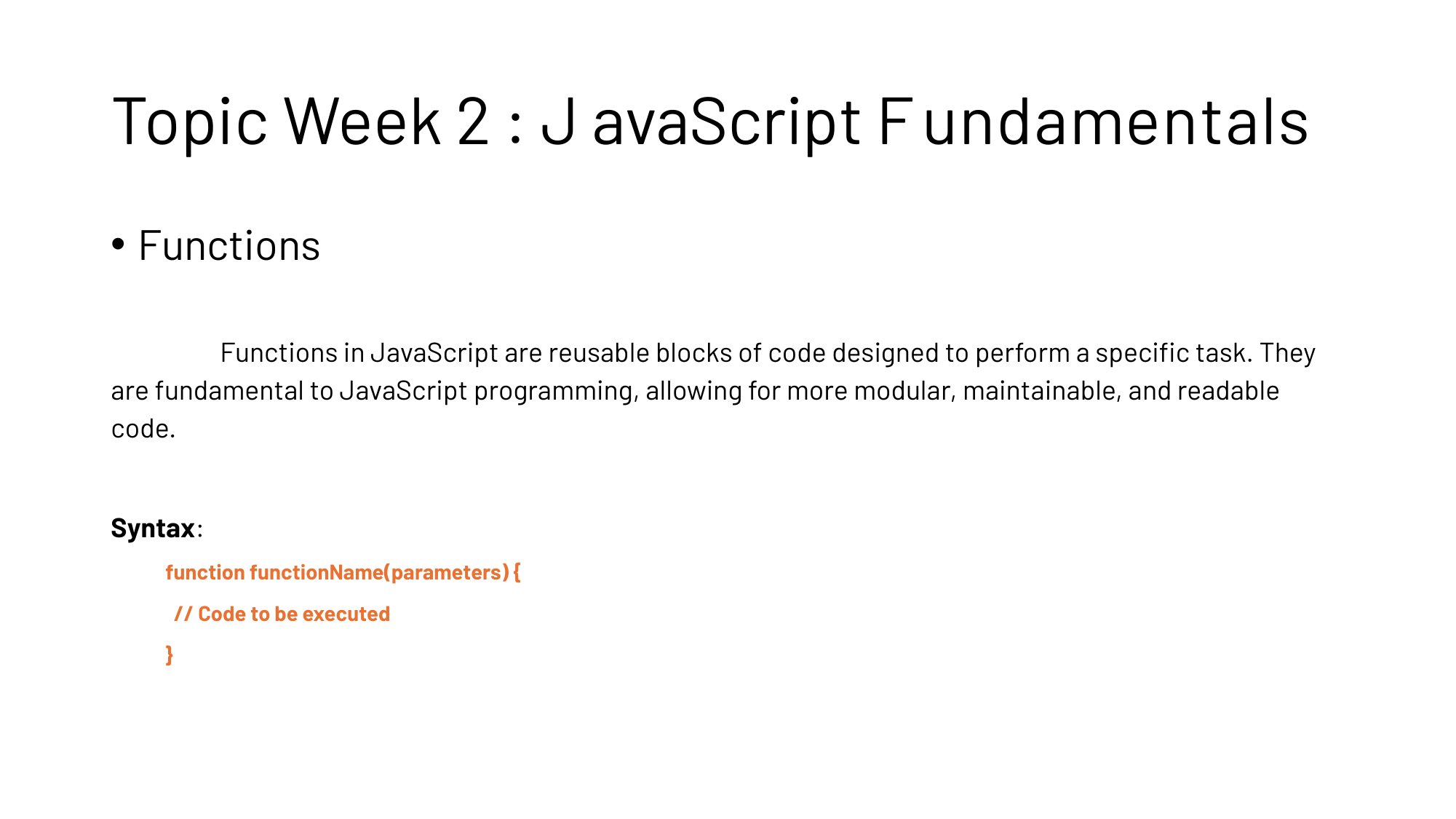

# Topic Week 2 : J    avaScript F undamentals
Functions

	Functions in JavaScript are reusable blocks of code designed to perform a specific task. They are fundamental to JavaScript programming, allowing for more modular, maintainable, and readable code.

Syntax:
function functionName(parameters) {
  // Code to be executed
}